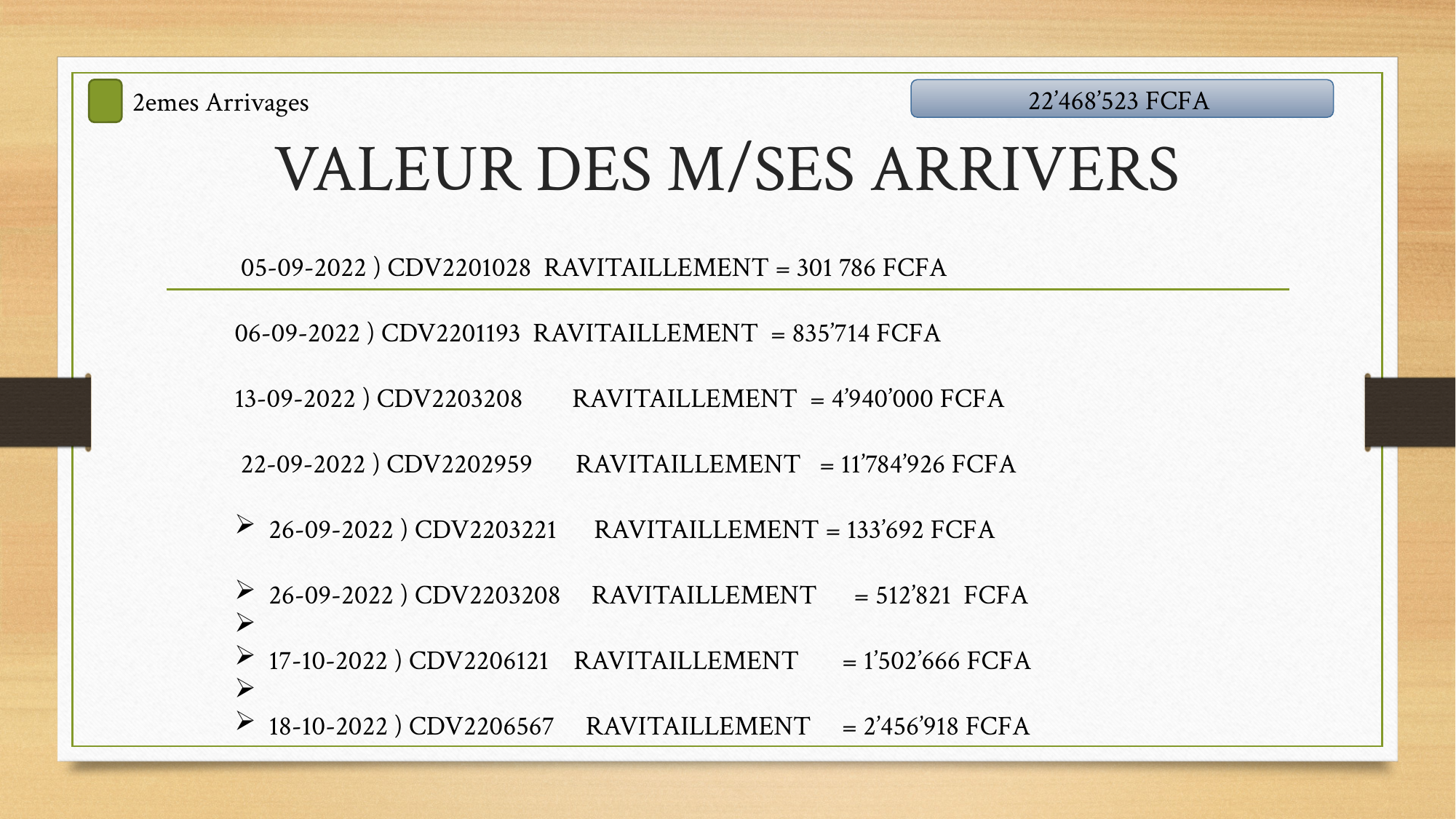

2emes Arrivages

22’468’523 FCFA
# VALEUR DES M/SES ARRIVERS
 05-09-2022 ) CDV2201028  RAVITAILLEMENT = 301 786 FCFA

06-09-2022 ) CDV2201193  RAVITAILLEMENT  = 835’714 FCFA

13-09-2022 ) CDV2203208        RAVITAILLEMENT  = 4’940’000 FCFA

 22-09-2022 ) CDV2202959       RAVITAILLEMENT   = 11’784’926 FCFA

26-09-2022 ) CDV2203221      RAVITAILLEMENT = 133’692 FCFA

26-09-2022 ) CDV2203208     RAVITAILLEMENT      = 512’821  FCFA

17-10-2022 ) CDV2206121    RAVITAILLEMENT       = 1’502’666 FCFA

18-10-2022 ) CDV2206567     RAVITAILLEMENT     = 2’456’918 FCFA